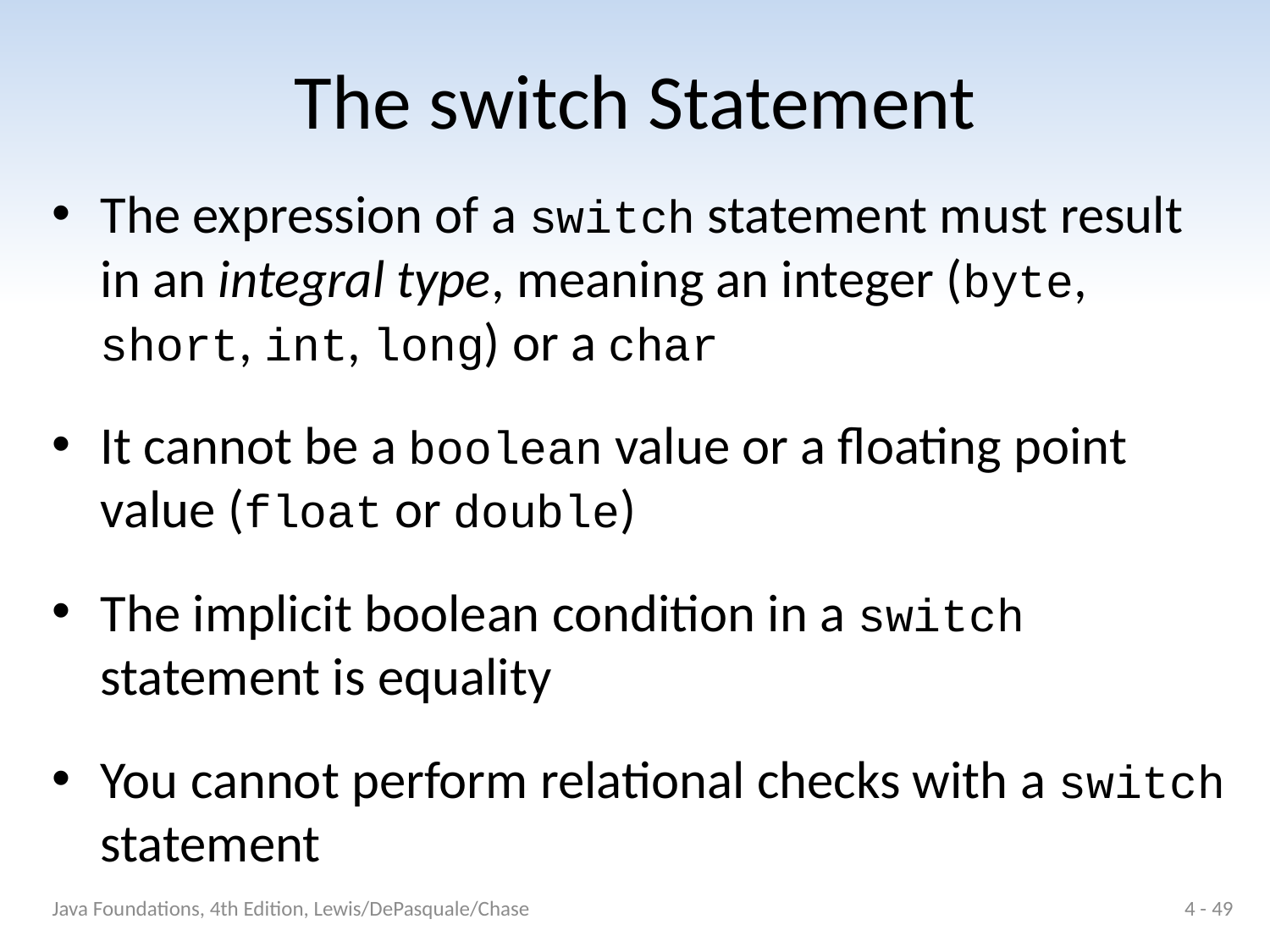

# The switch Statement
The expression of a switch statement must result in an integral type, meaning an integer (byte, short, int, long) or a char
It cannot be a boolean value or a floating point value (float or double)
The implicit boolean condition in a switch statement is equality
You cannot perform relational checks with a switch statement
Java Foundations, 4th Edition, Lewis/DePasquale/Chase
4 - 49